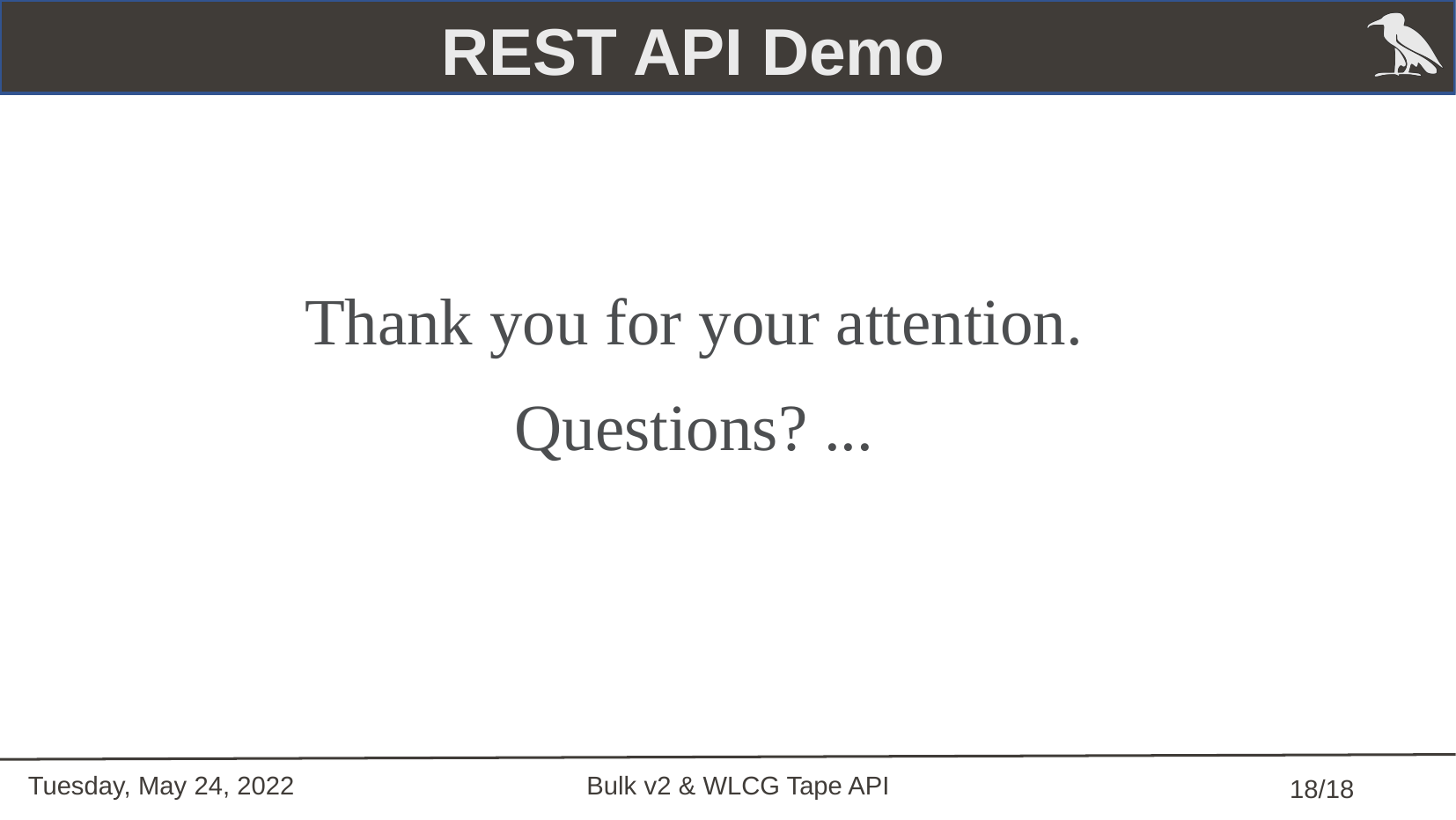

REST API Demo
Thank you for your attention.
Questions? ...
Tuesday, May 24, 2022
Bulk v2 & WLCG Tape API
 18/18